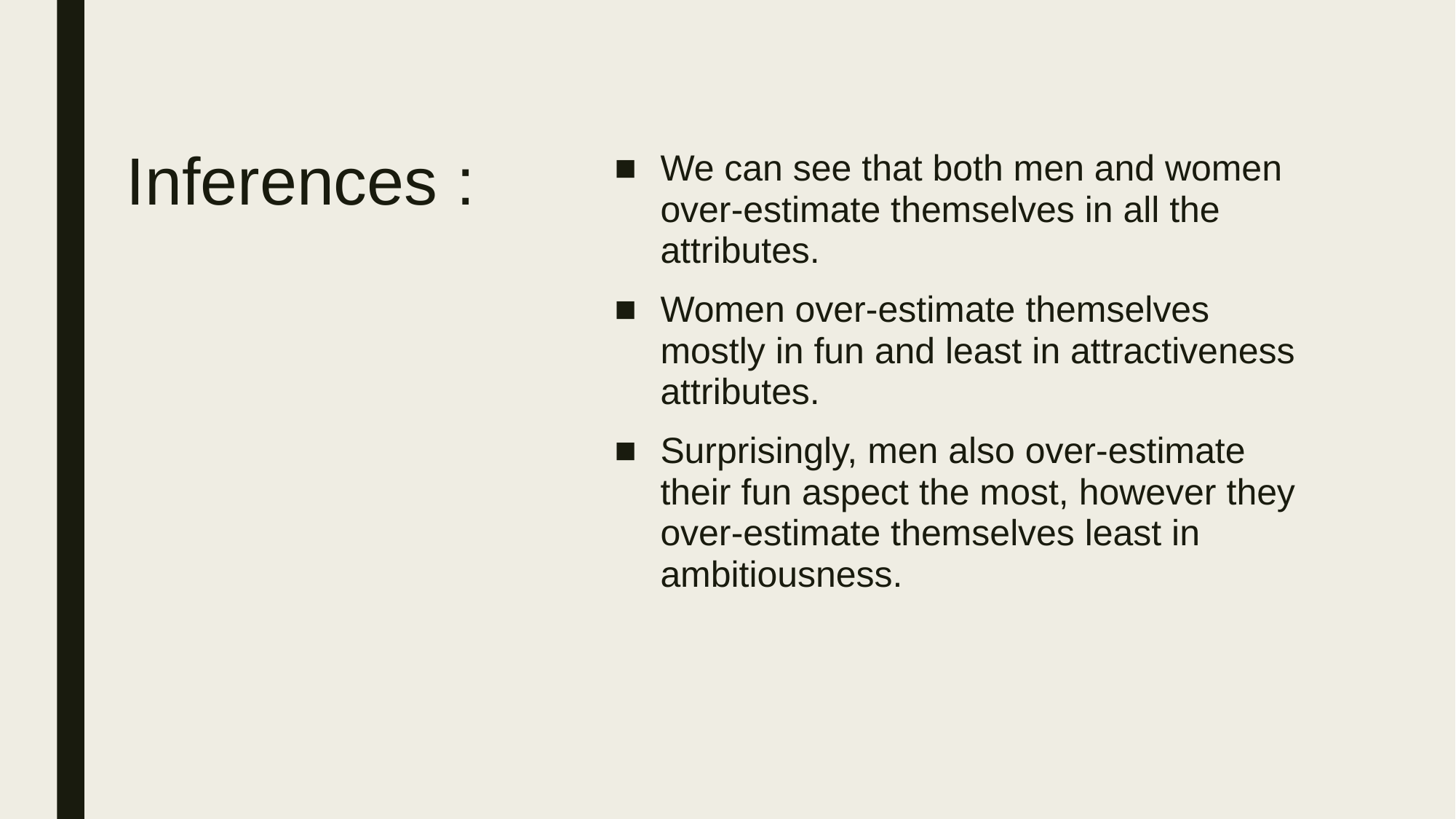

We can see that both men and women over-estimate themselves in all the attributes.
Women over-estimate themselves mostly in fun and least in attractiveness attributes.
Surprisingly, men also over-estimate their fun aspect the most, however they over-estimate themselves least in ambitiousness.
# Inferences :